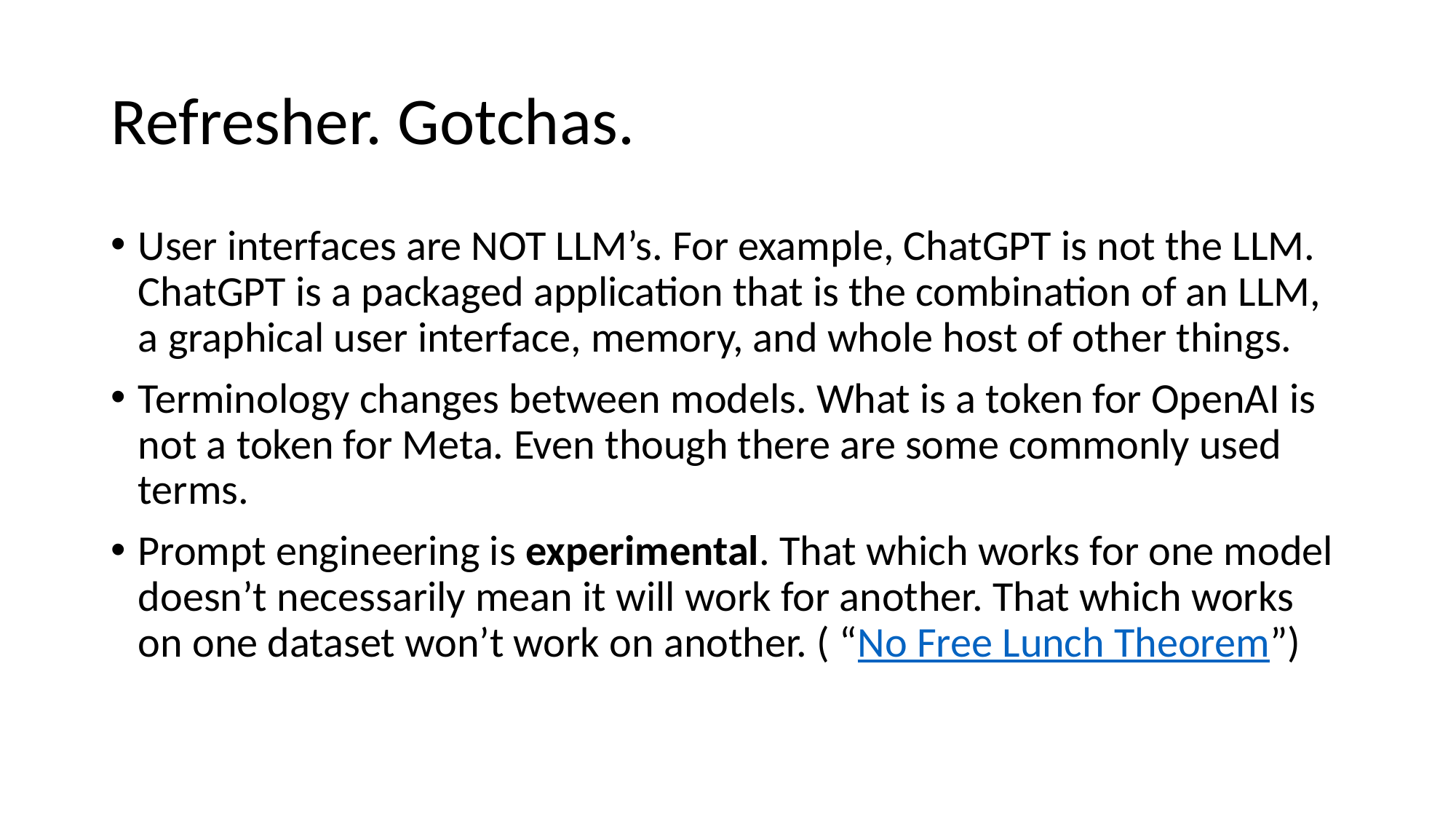

# Refresher. Gotchas.
User interfaces are NOT LLM’s. For example, ChatGPT is not the LLM. ChatGPT is a packaged application that is the combination of an LLM, a graphical user interface, memory, and whole host of other things.
Terminology changes between models. What is a token for OpenAI is not a token for Meta. Even though there are some commonly used terms.
Prompt engineering is experimental. That which works for one model doesn’t necessarily mean it will work for another. That which works on one dataset won’t work on another. ( “No Free Lunch Theorem”)